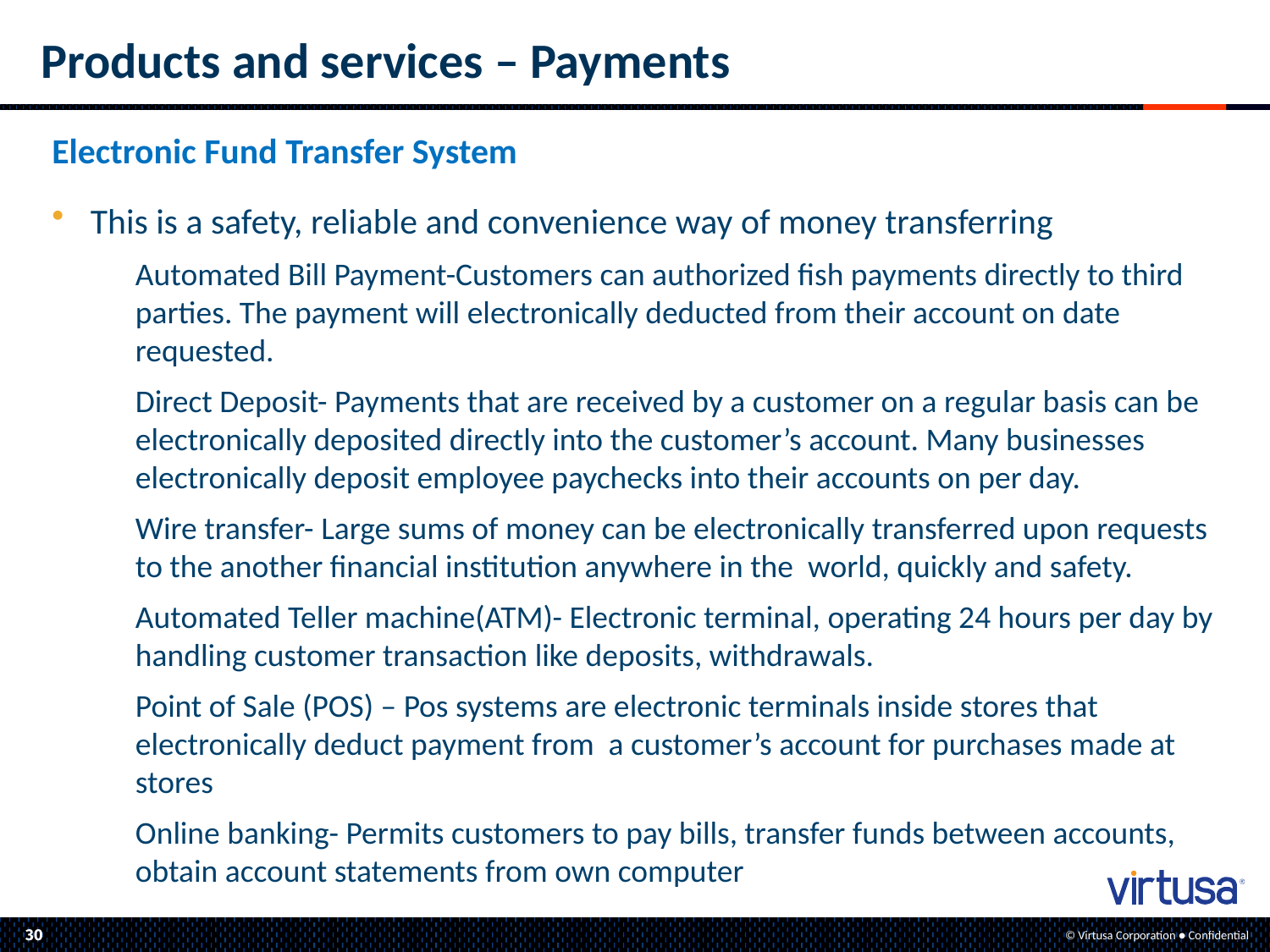

# Products and services – Payments
Electronic Fund Transfer System
This is a safety, reliable and convenience way of money transferring
	Automated Bill Payment-Customers can authorized fish payments directly to third parties. The payment will electronically deducted from their account on date requested.
	Direct Deposit- Payments that are received by a customer on a regular basis can be electronically deposited directly into the customer’s account. Many businesses electronically deposit employee paychecks into their accounts on per day.
	Wire transfer- Large sums of money can be electronically transferred upon requests to the another financial institution anywhere in the  world, quickly and safety.
	Automated Teller machine(ATM)- Electronic terminal, operating 24 hours per day by handling customer transaction like deposits, withdrawals.
	Point of Sale (POS) – Pos systems are electronic terminals inside stores that electronically deduct payment from  a customer’s account for purchases made at stores
	Online banking- Permits customers to pay bills, transfer funds between accounts, obtain account statements from own computer